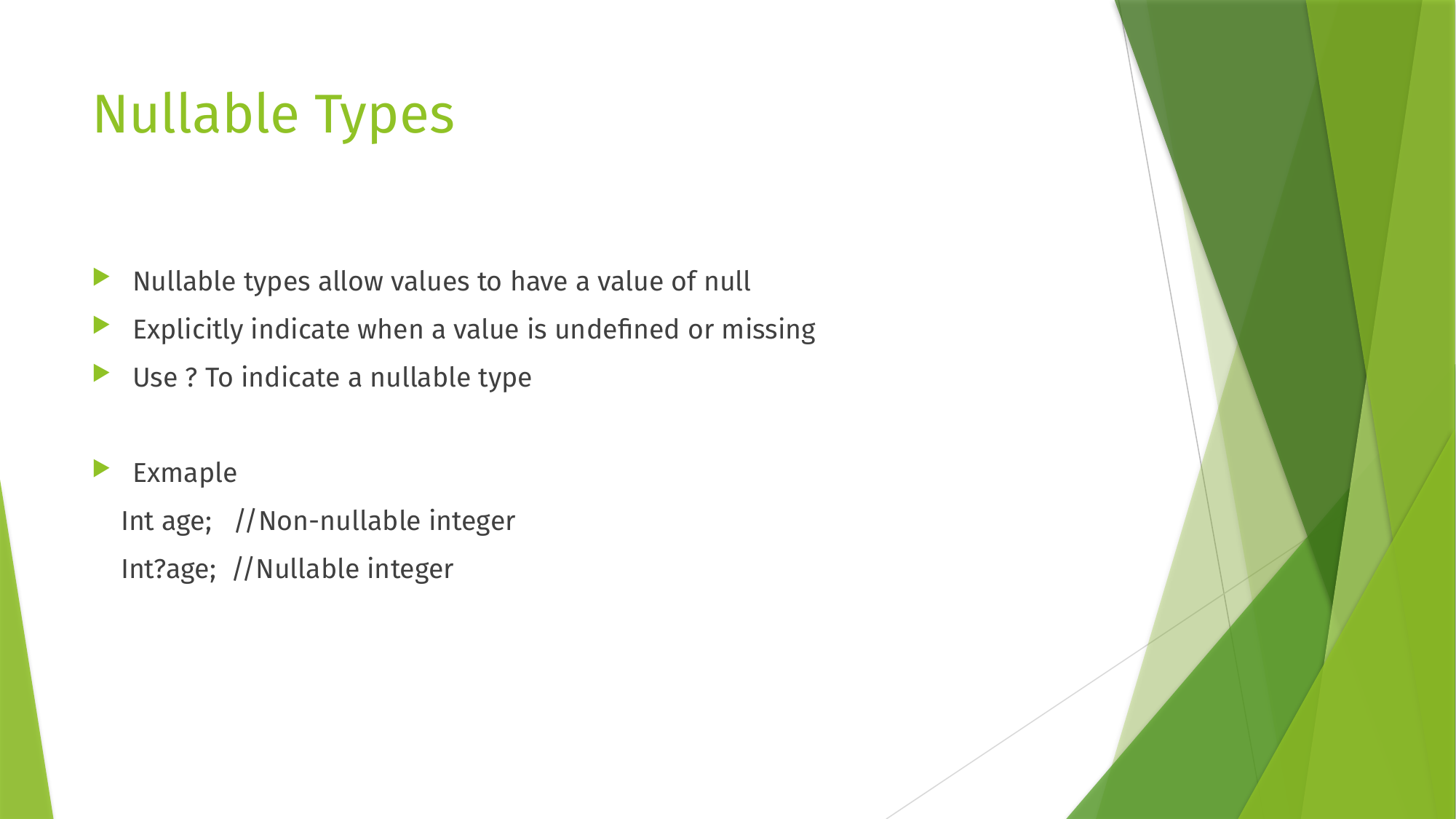

# Nullable Types
Nullable types allow values to have a value of null
Explicitly indicate when a value is undefined or missing
Use ? To indicate a nullable type

Exmaple
    Int age;   //Non-nullable integer
    Int?age;  //Nullable integer